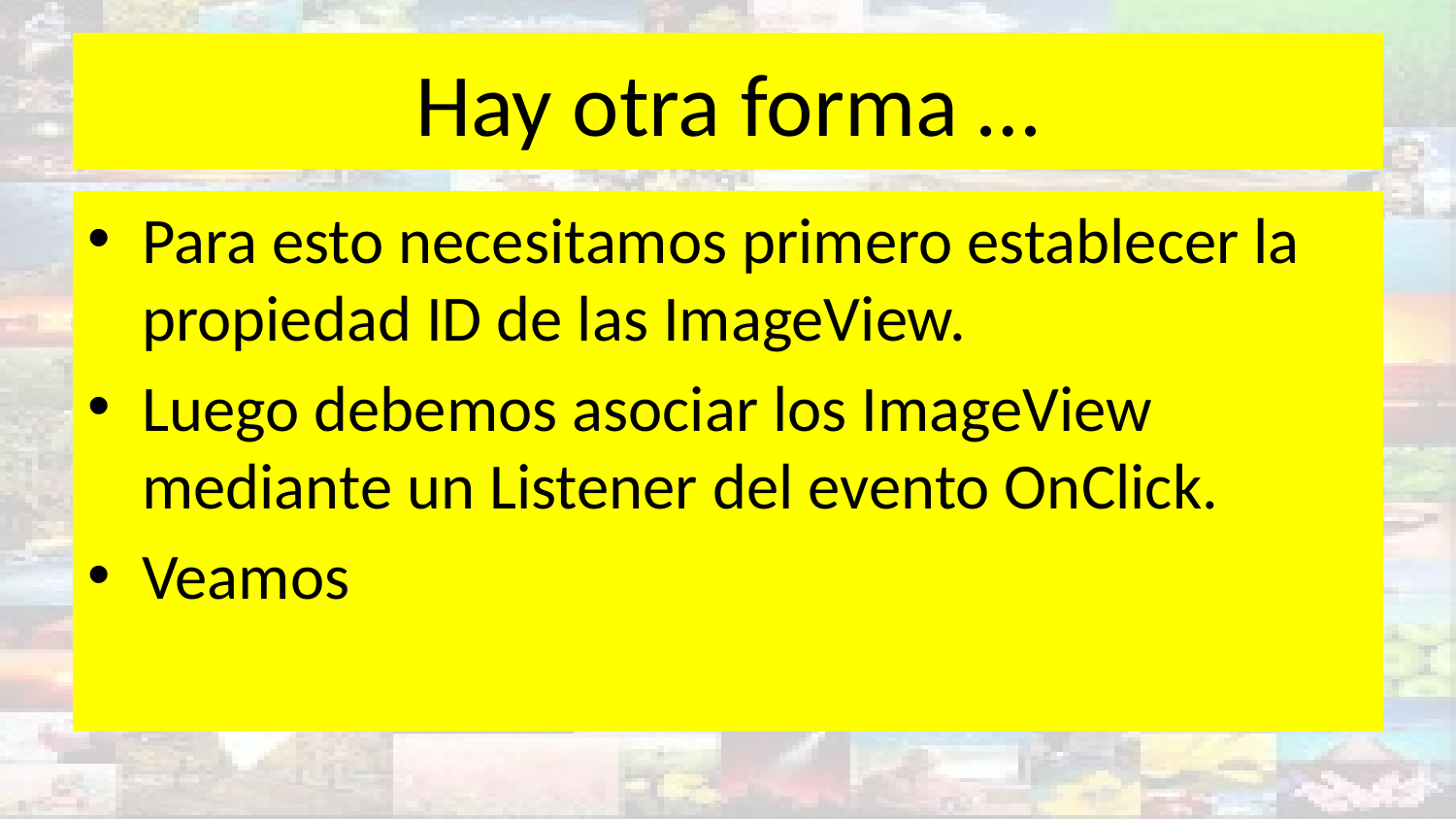

# Hay otra forma …
Para esto necesitamos primero establecer la propiedad ID de las ImageView.
Luego debemos asociar los ImageView mediante un Listener del evento OnClick.
Veamos